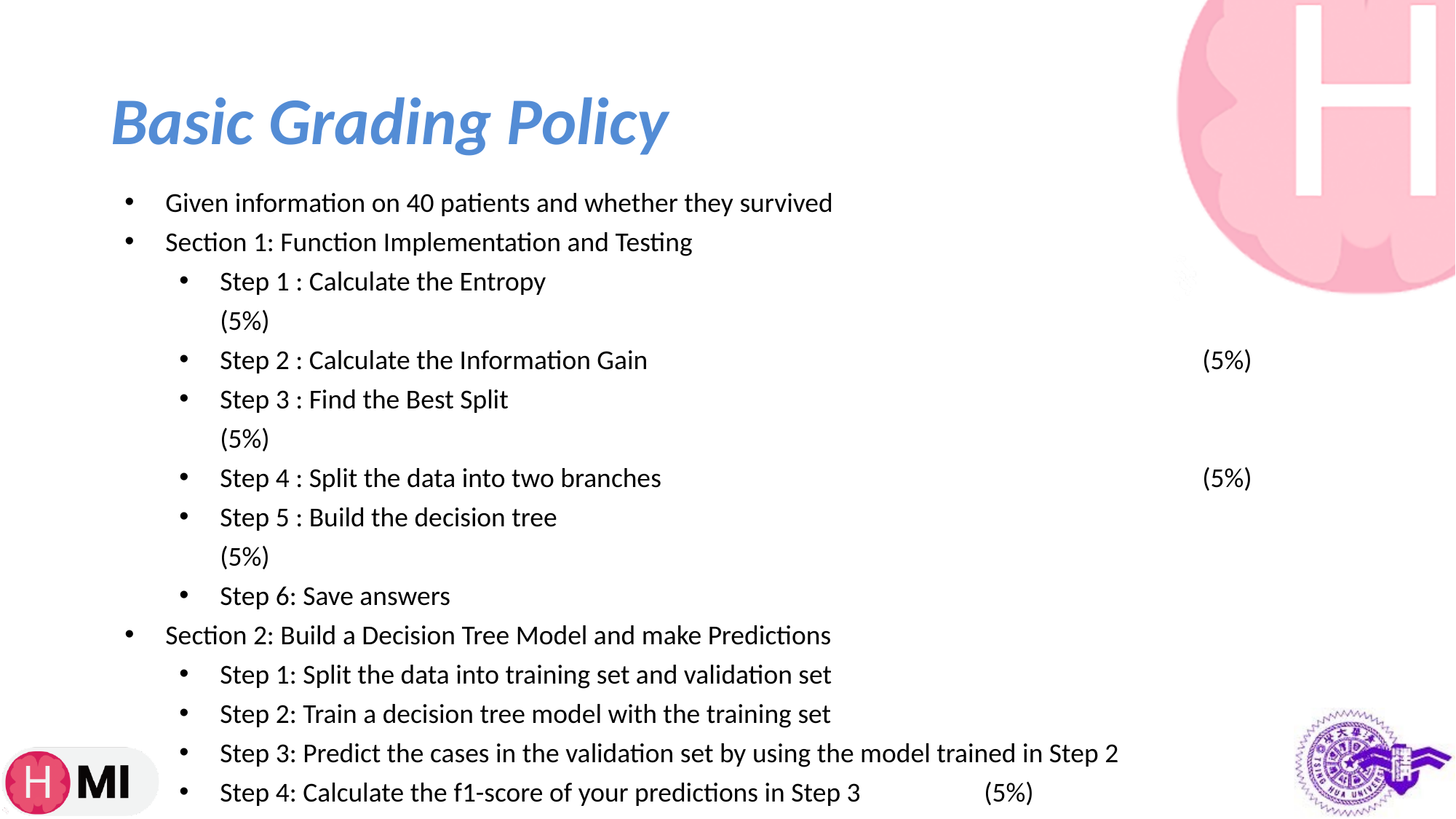

# Basic Grading Policy
Given information on 40 patients and whether they survived
Section 1: Function Implementation and Testing
Step 1 : Calculate the Entropy								(5%)
Step 2 : Calculate the Information Gain						(5%)
Step 3 : Find the Best Split								(5%)
Step 4 : Split the data into two branches					(5%)
Step 5 : Build the decision tree							(5%)
Step 6: Save answers
Section 2: Build a Decision Tree Model and make Predictions
Step 1: Split the data into training set and validation set
Step 2: Train a decision tree model with the training set
Step 3: Predict the cases in the validation set by using the model trained in Step 2
Step 4: Calculate the f1-score of your predictions in Step 3		(5%)
Step 5: Save answer